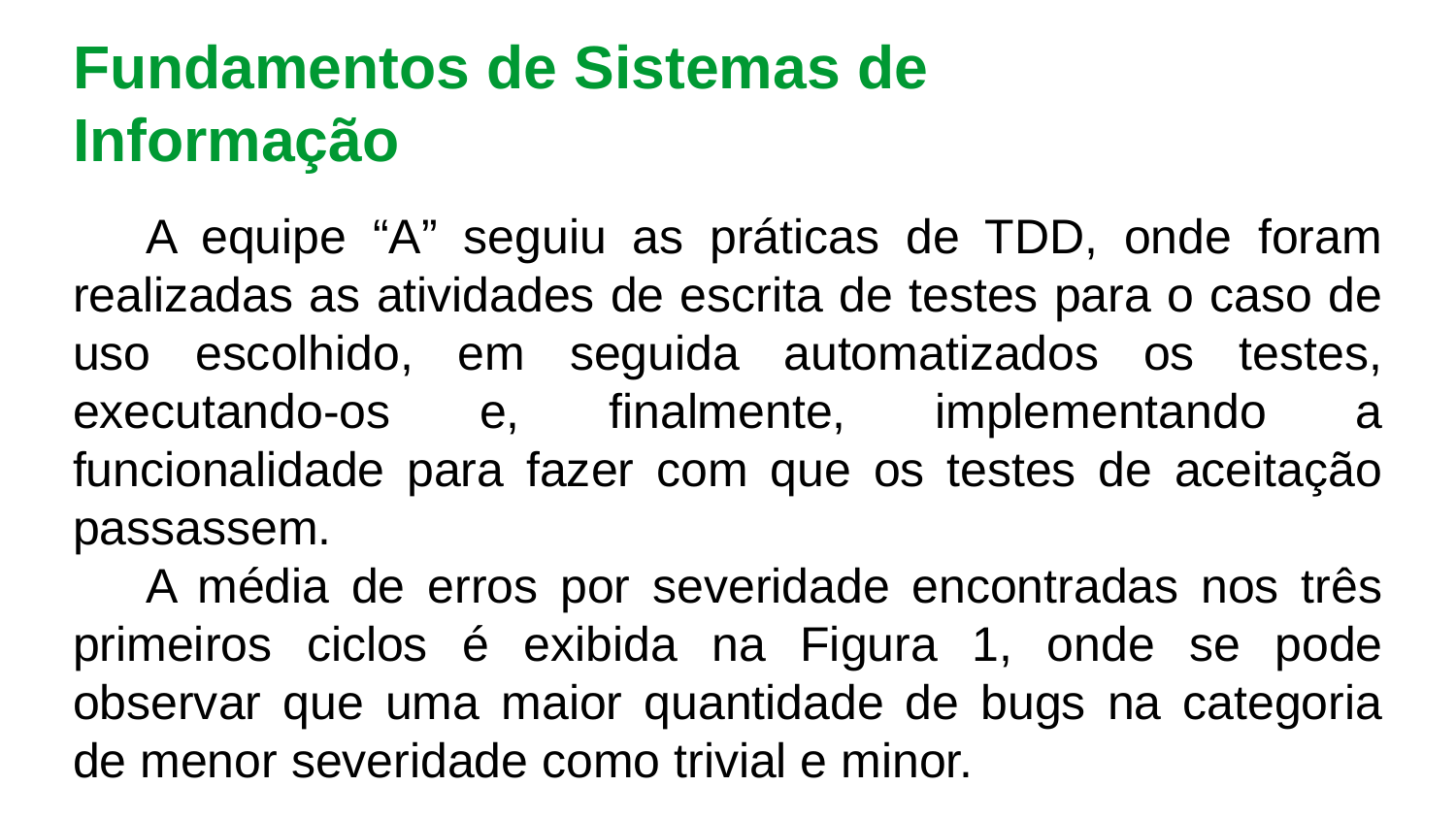

Fundamentos de Sistemas de Informação
A equipe “A” seguiu as práticas de TDD, onde foram realizadas as atividades de escrita de testes para o caso de uso escolhido, em seguida automatizados os testes, executando-os e, finalmente, implementando a funcionalidade para fazer com que os testes de aceitação passassem.
A média de erros por severidade encontradas nos três primeiros ciclos é exibida na Figura 1, onde se pode observar que uma maior quantidade de bugs na categoria de menor severidade como trivial e minor.